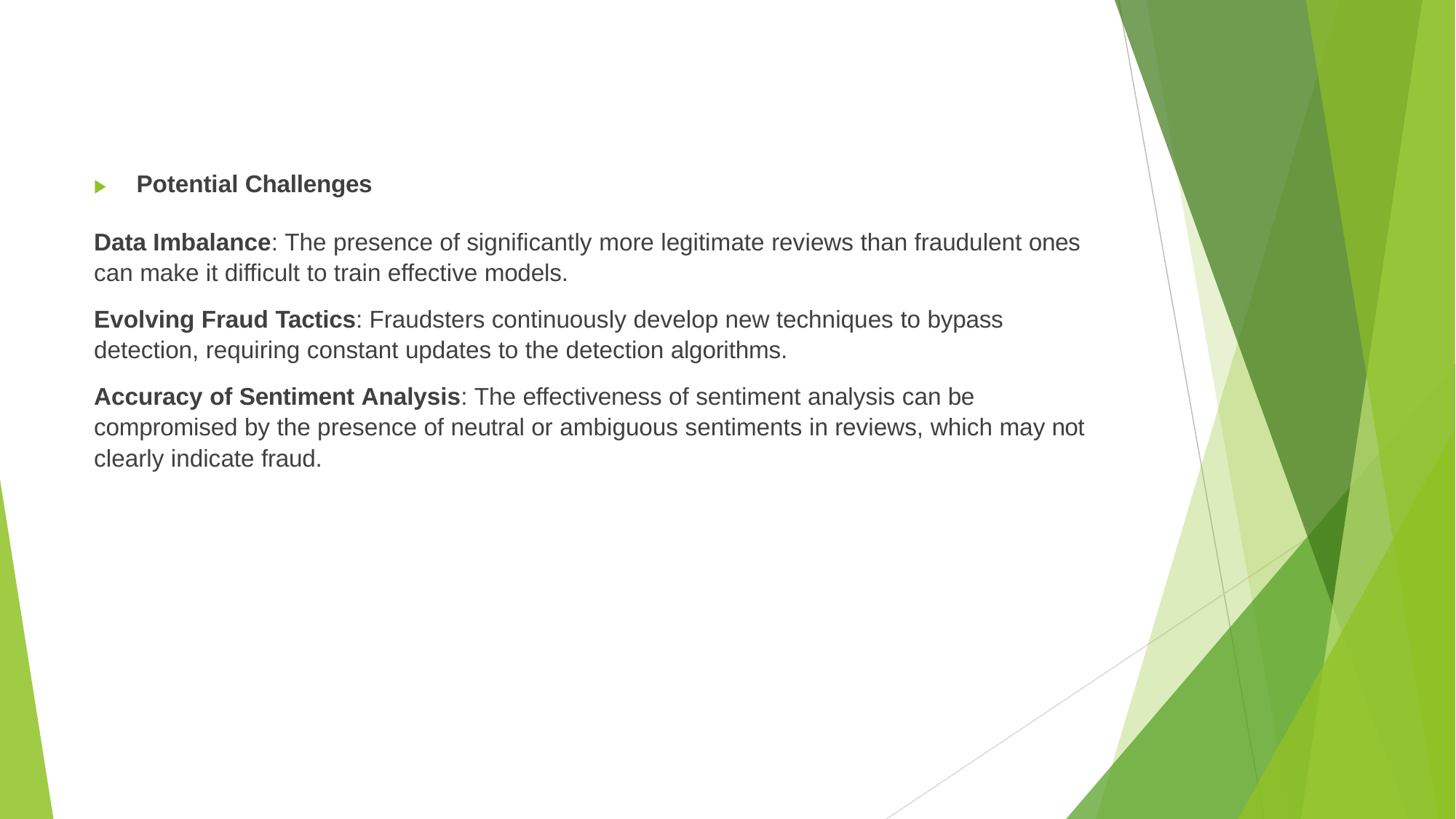

▶	Potential Challenges
Data Imbalance: The presence of significantly more legitimate reviews than fraudulent ones can make it difficult to train effective models.
Evolving Fraud Tactics: Fraudsters continuously develop new techniques to bypass detection, requiring constant updates to the detection algorithms.
Accuracy of Sentiment Analysis: The effectiveness of sentiment analysis can be compromised by the presence of neutral or ambiguous sentiments in reviews, which may not clearly indicate fraud.